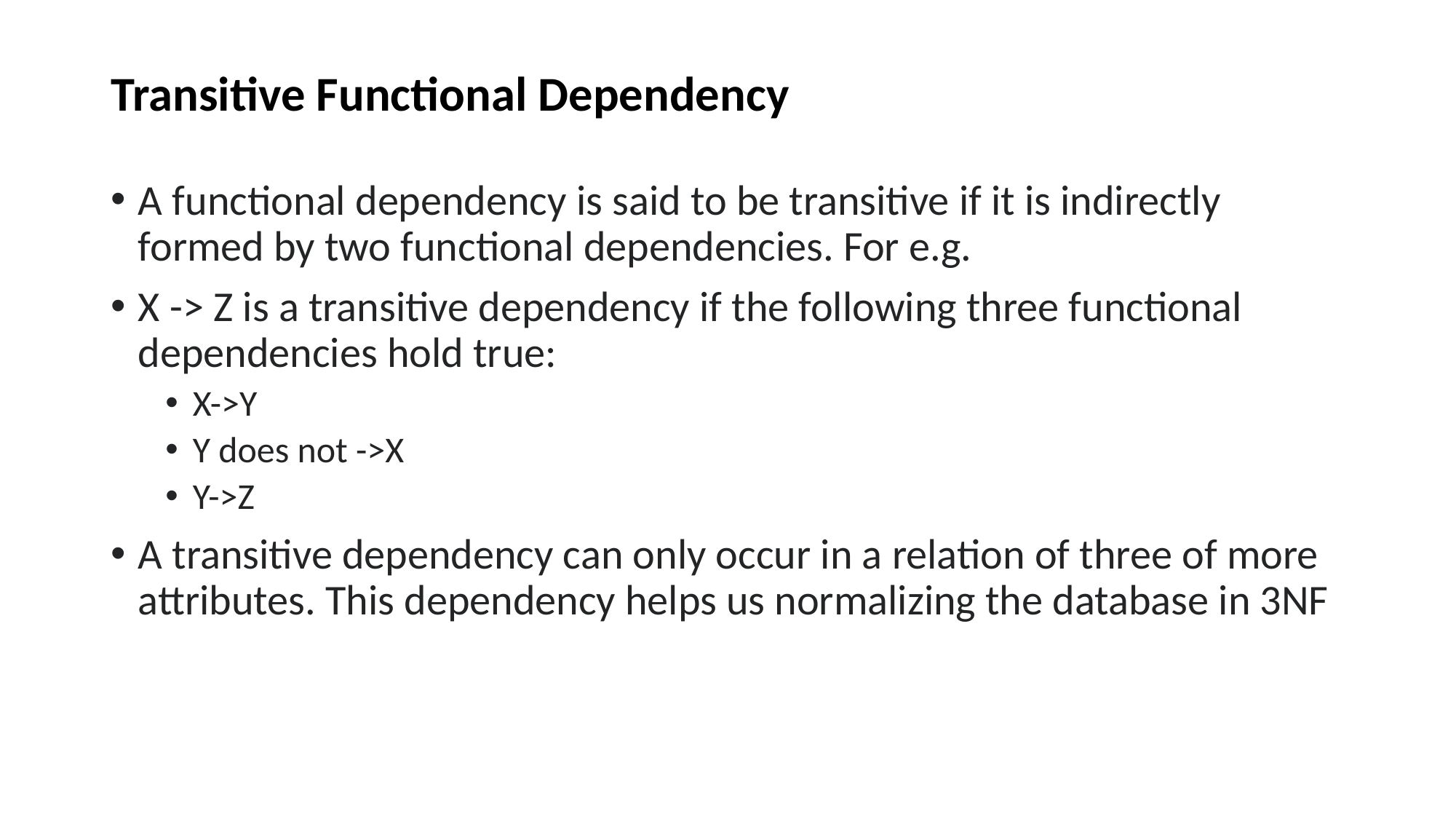

# Transitive Functional Dependency

A functional dependency is said to be transitive if it is indirectly formed by two functional dependencies. For e.g.
X -> Z is a transitive dependency if the following three functional dependencies hold true:
X->Y
Y does not ->X
Y->Z
A transitive dependency can only occur in a relation of three of more attributes. This dependency helps us normalizing the database in 3NF